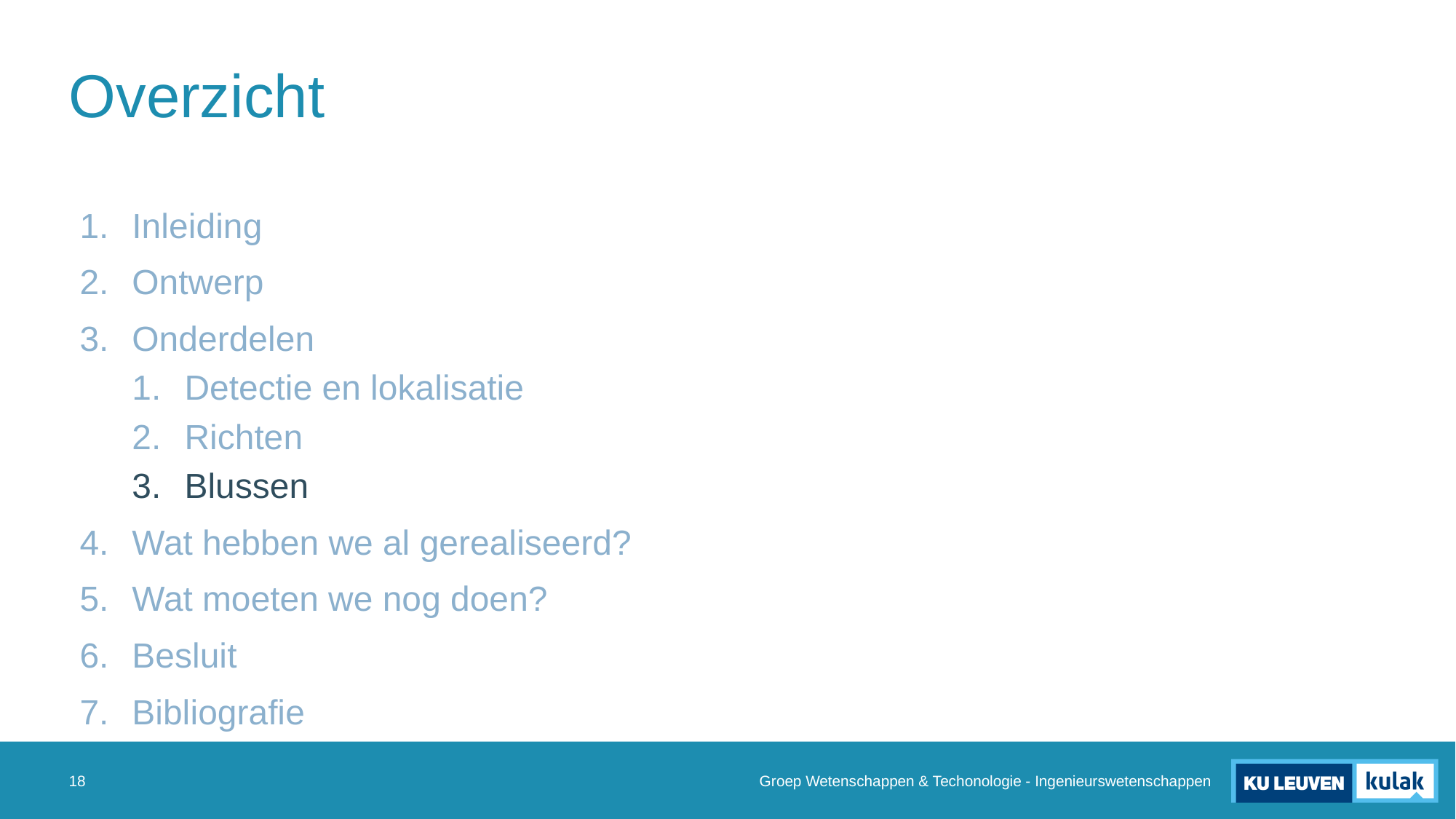

# Overzicht
Inleiding
Ontwerp
Onderdelen
Detectie en lokalisatie
Richten
Blussen
Wat hebben we al gerealiseerd?
Wat moeten we nog doen?
Besluit
Bibliografie

Groep Wetenschappen & Techonologie - Ingenieurswetenschappen
18